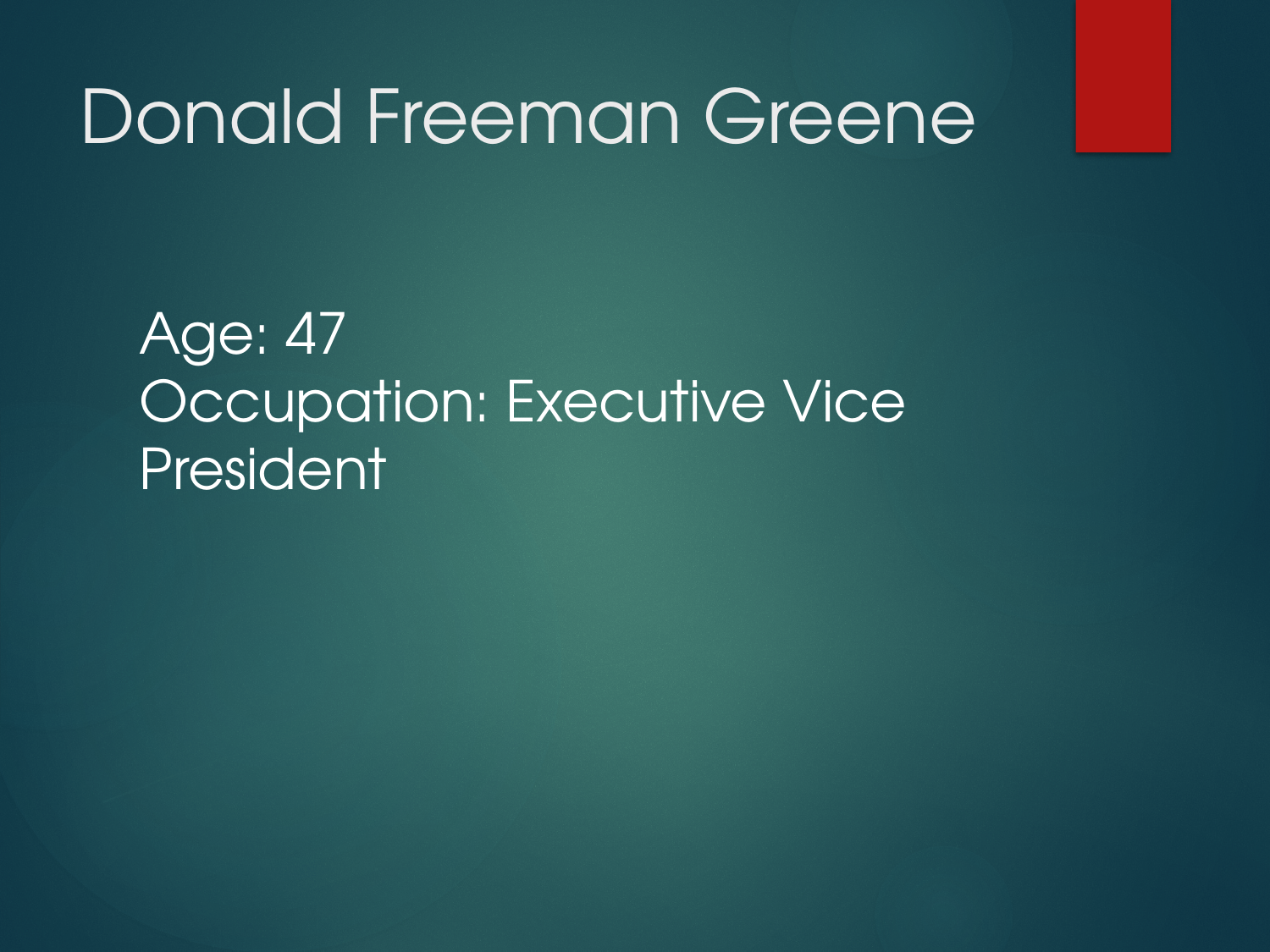

# Donald Freeman Greene

Age: 47
Occupation: Executive Vice President